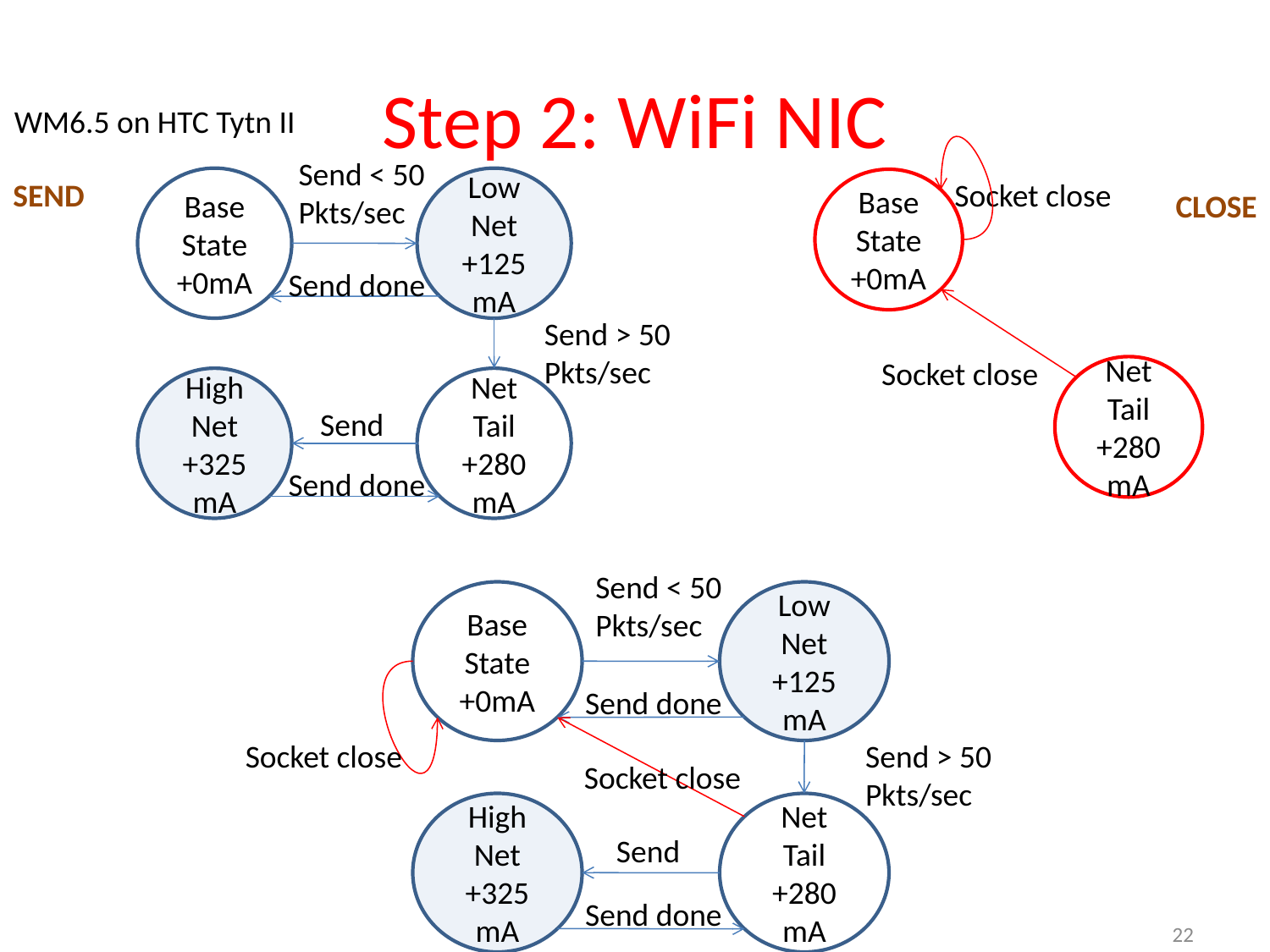

# Step 2: WiFi NIC
WM6.5 on HTC Tytn II
Send < 50
Pkts/sec
Base State +0mA
Low Net
+125 mA
Send done
Send > 50
Pkts/sec
High
Net
+325 mA
Net Tail
+280 mA
Send
Send done
SEND
Base State +0mA
Socket close
Socket close
Net Tail
+280 mA
CLOSE
Send < 50
Pkts/sec
Base State +0mA
Low Net
+125 mA
Send done
Send > 50
Pkts/sec
High
Net
+325 mA
Net Tail
+280 mA
Send
Send done
Socket close
Socket close
22